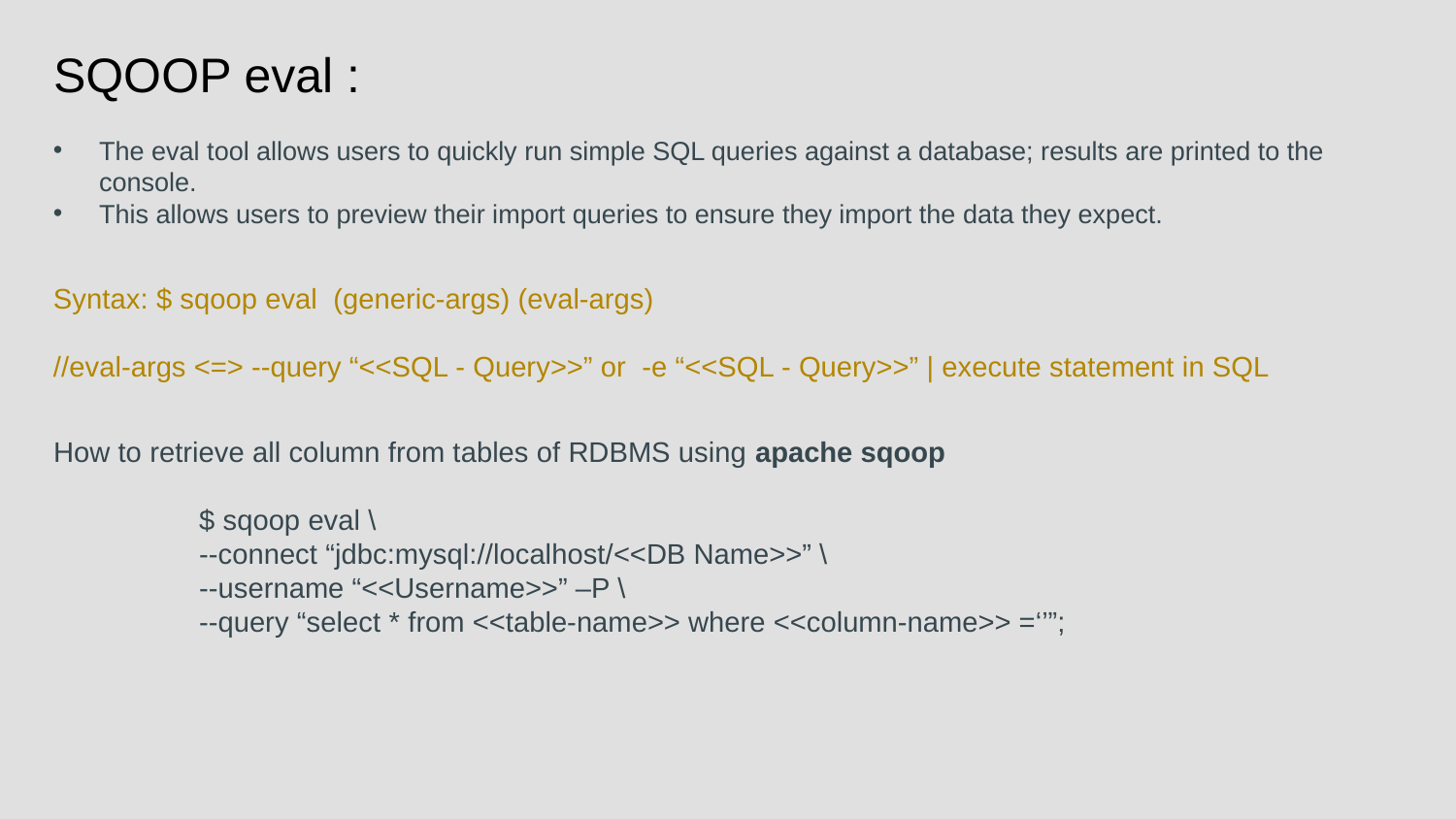

SQOOP eval :
The eval tool allows users to quickly run simple SQL queries against a database; results are printed to the console.
This allows users to preview their import queries to ensure they import the data they expect.
Syntax: $ sqoop eval  (generic-args) (eval-args)

//eval-args <=> --query “<<SQL - Query>>” or  -e “<<SQL - Query>>” | execute statement in SQL
How to retrieve all column from tables of RDBMS using apache sqoop

	$ sqoop eval \
	--connect “jdbc:mysql://localhost/<<DB Name>>” \
	--username “<<Username>>” –P \
	--query “select * from <<table-name>> where <<column-name>> =‘’”;